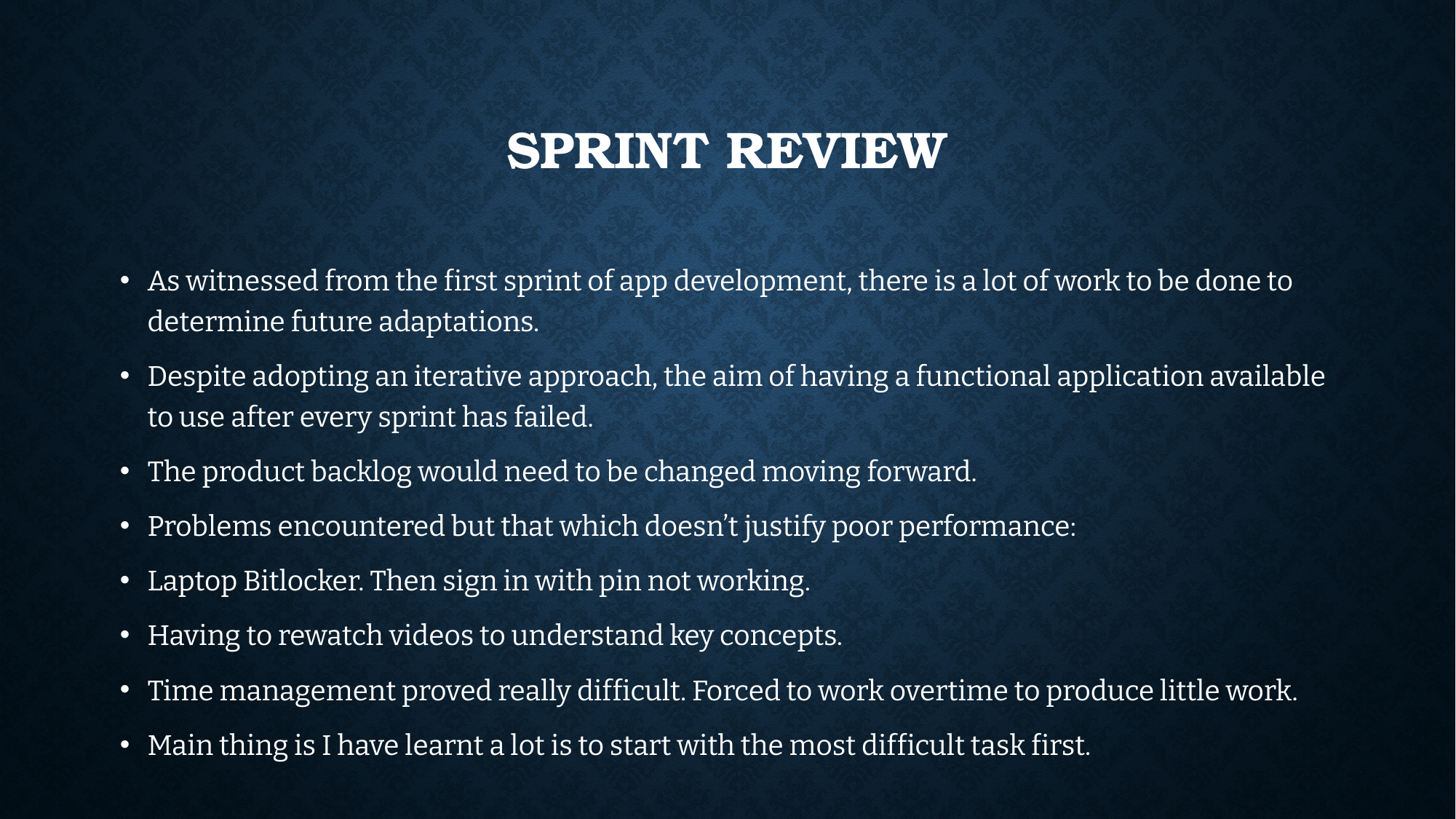

# Sprint review
As witnessed from the first sprint of app development, there is a lot of work to be done to determine future adaptations.
Despite adopting an iterative approach, the aim of having a functional application available to use after every sprint has failed.
The product backlog would need to be changed moving forward.
Problems encountered but that which doesn’t justify poor performance:
Laptop Bitlocker. Then sign in with pin not working.
Having to rewatch videos to understand key concepts.
Time management proved really difficult. Forced to work overtime to produce little work.
Main thing is I have learnt a lot is to start with the most difficult task first.